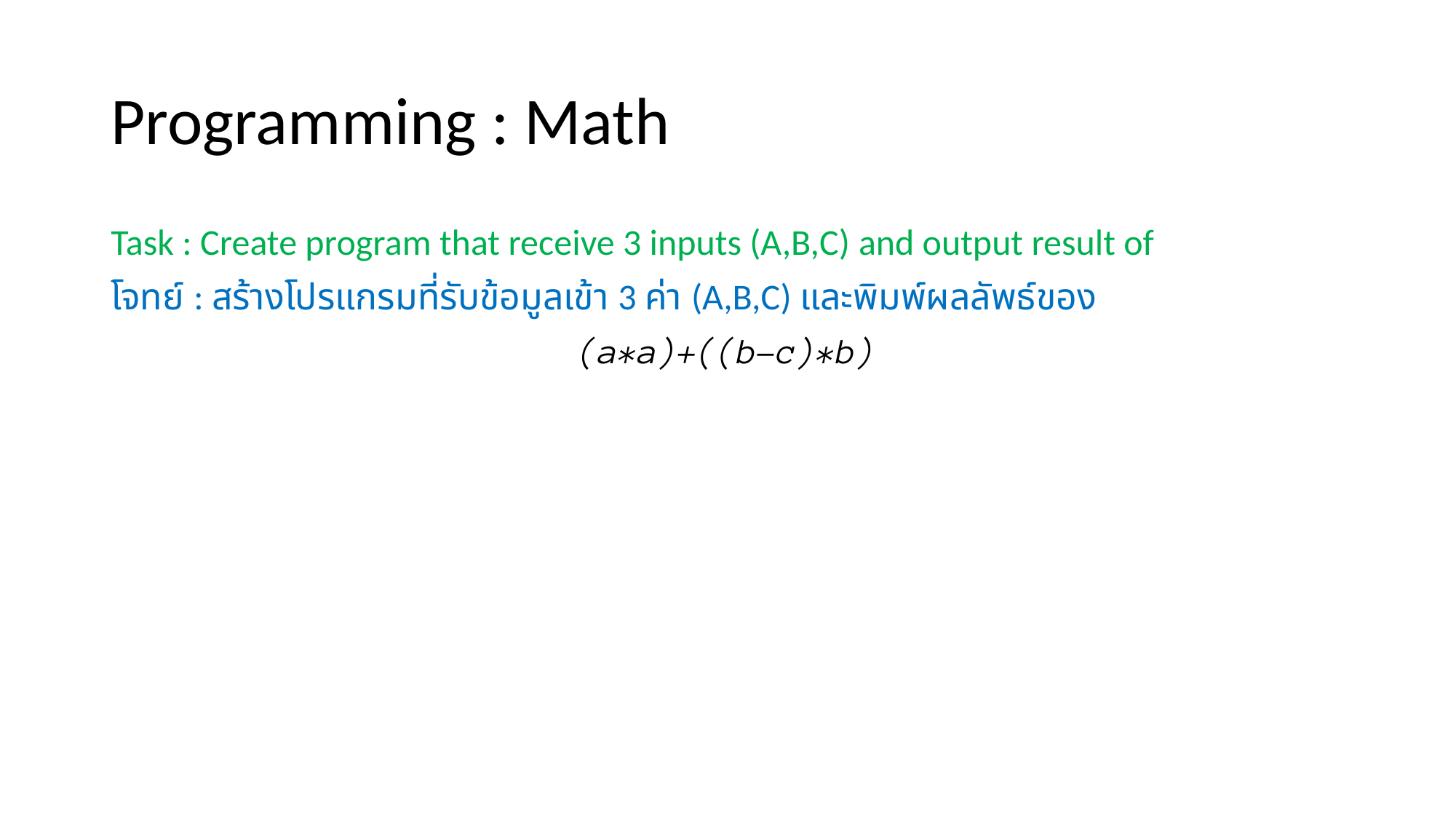

# Programming : Math
Task : Create program that receive 3 inputs (A,B,C) and output result of
โจทย์ : สร้างโปรแกรมที่รับข้อมูลเข้า 3 ค่า (A,B,C) และพิมพ์ผลลัพธ์ของ
(a*a)+((b-c)*b)